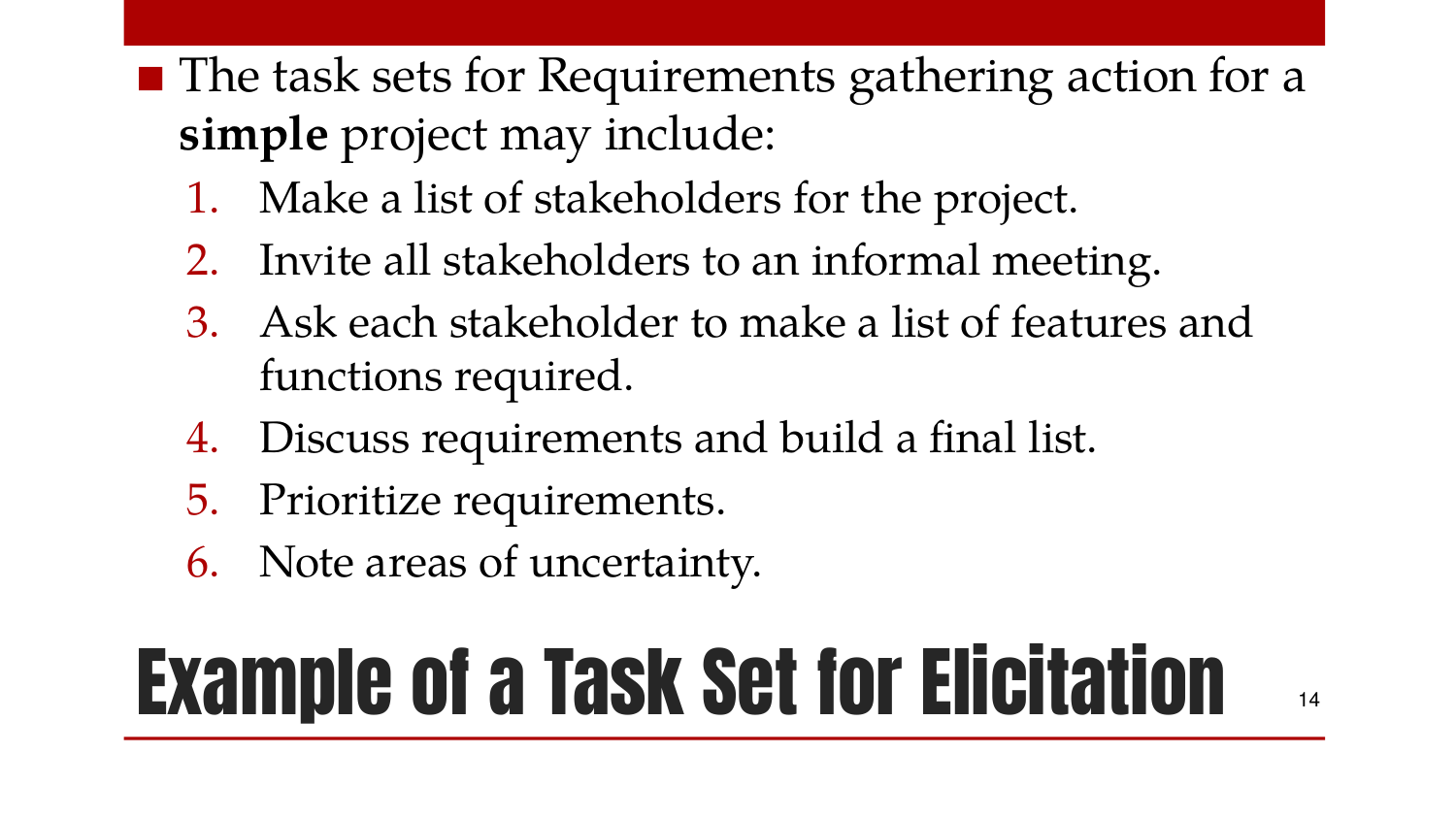

The task sets for Requirements gathering action for a simple project may include:
Make a list of stakeholders for the project.
Invite all stakeholders to an informal meeting.
Ask each stakeholder to make a list of features and functions required.
Discuss requirements and build a final list.
Prioritize requirements.
Note areas of uncertainty.

# Example of a Task Set for Elicitation
14